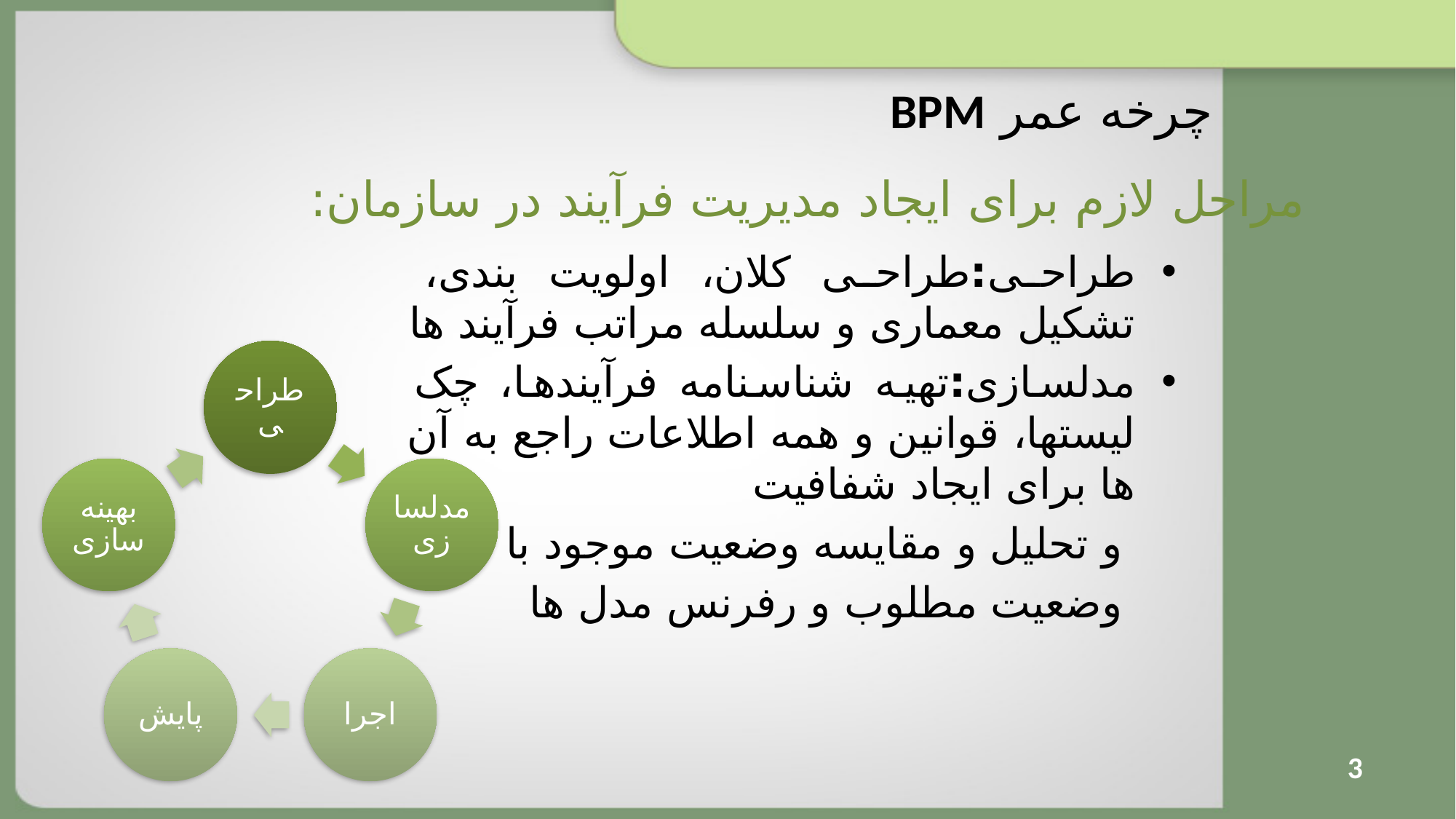

# چرخه عمر BPM
مراحل لازم برای ایجاد مدیریت فرآیند در سازمان:
طراحی:طراحی کلان، اولویت بندی، تشکیل معماری و سلسله مراتب فرآیند ها
مدلسازی:تهیه شناسنامه فرآیندها، چک لیستها، قوانین و همه اطلاعات راجع به آن ها برای ایجاد شفافیت
    و تحلیل و مقایسه وضعیت موجود با
    وضعیت مطلوب و رفرنس مدل ها
طراحی

مدلسازی

اجرا

پایش

بهینه سازی

3